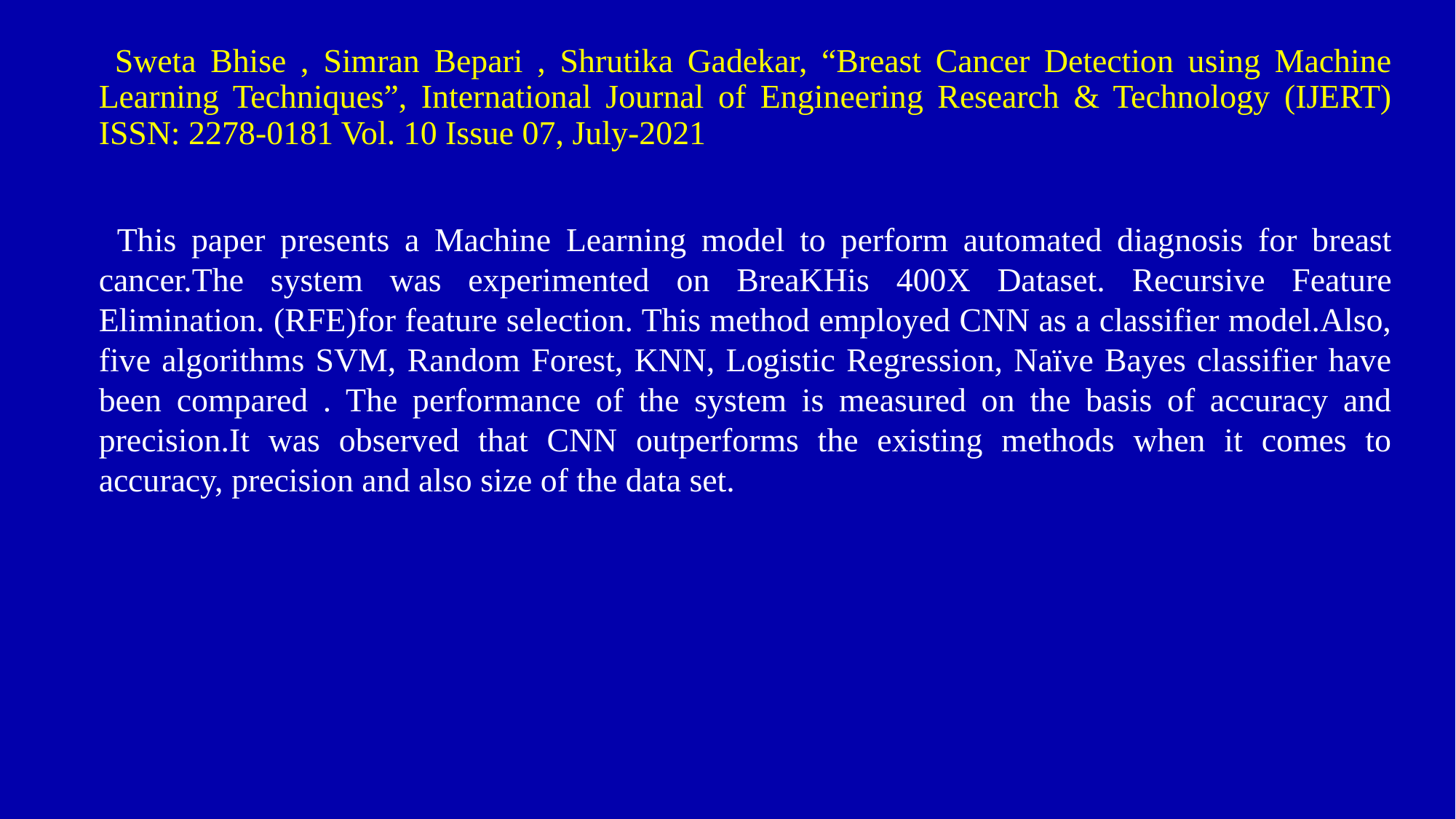

Sweta Bhise , Simran Bepari , Shrutika Gadekar, “Breast Cancer Detection using Machine Learning Techniques”, International Journal of Engineering Research & Technology (IJERT) ISSN: 2278-0181 Vol. 10 Issue 07, July-2021

   This paper presents a Machine Learning model to perform automated diagnosis for breast cancer.The system was experimented on BreaKHis 400X Dataset. Recursive Feature Elimination. (RFE)for feature selection. This method employed CNN as a classifier model.Also, five algorithms SVM, Random Forest, KNN, Logistic Regression, Naïve Bayes classifier have been compared . The performance of the system is measured on the basis of accuracy and precision.It was observed that CNN outperforms the existing methods when it comes to accuracy, precision and also size of the data set.